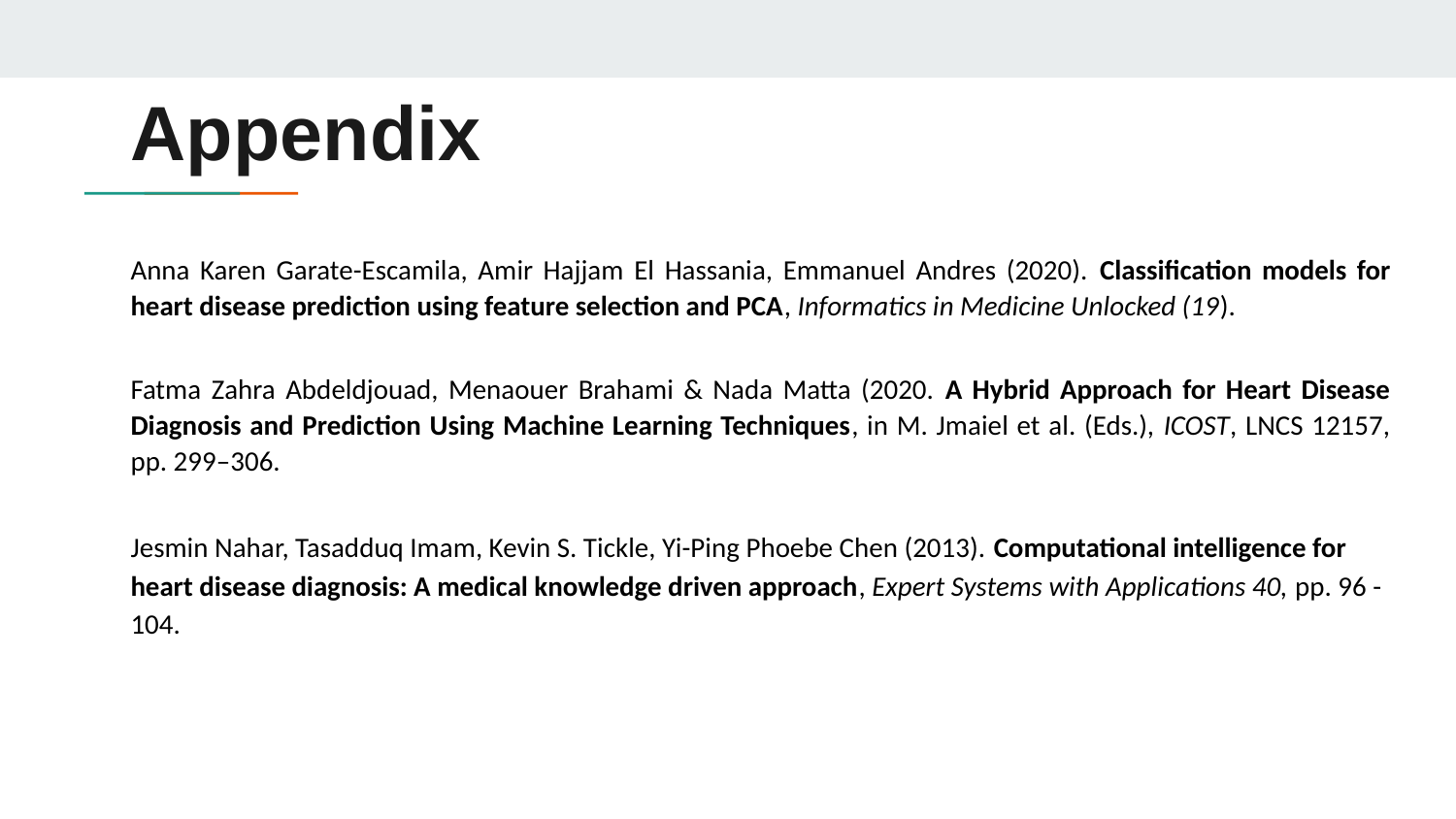

# Appendix
Anna Karen Garate-Escamila, Amir Hajjam El Hassania, Emmanuel Andres (2020). Classification models for heart disease prediction using feature selection and PCA, Informatics in Medicine Unlocked (19).

Fatma Zahra Abdeldjouad, Menaouer Brahami & Nada Matta (2020. A Hybrid Approach for Heart Disease Diagnosis and Prediction Using Machine Learning Techniques, in M. Jmaiel et al. (Eds.), ICOST, LNCS 12157, pp. 299–306.

Jesmin Nahar, Tasadduq Imam, Kevin S. Tickle, Yi-Ping Phoebe Chen (2013). Computational intelligence for heart disease diagnosis: A medical knowledge driven approach, Expert Systems with Applications 40, pp. 96 - 104.